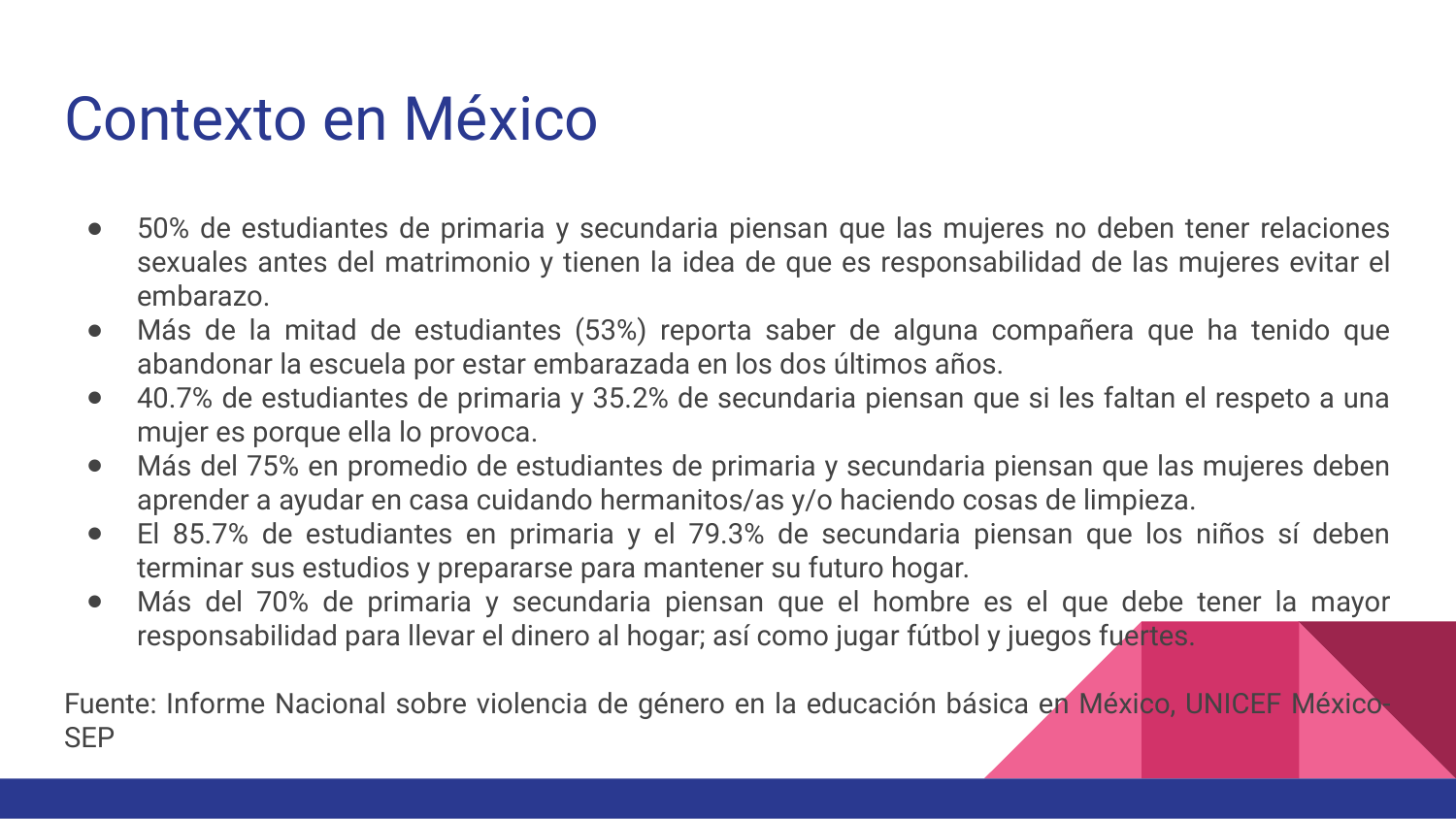

# Contexto en México
50% de estudiantes de primaria y secundaria piensan que las mujeres no deben tener relaciones sexuales antes del matrimonio y tienen la idea de que es responsabilidad de las mujeres evitar el embarazo.
Más de la mitad de estudiantes (53%) reporta saber de alguna compañera que ha tenido que abandonar la escuela por estar embarazada en los dos últimos años.
40.7% de estudiantes de primaria y 35.2% de secundaria piensan que si les faltan el respeto a una mujer es porque ella lo provoca.
Más del 75% en promedio de estudiantes de primaria y secundaria piensan que las mujeres deben aprender a ayudar en casa cuidando hermanitos/as y/o haciendo cosas de limpieza.
El 85.7% de estudiantes en primaria y el 79.3% de secundaria piensan que los niños sí deben terminar sus estudios y prepararse para mantener su futuro hogar.
Más del 70% de primaria y secundaria piensan que el hombre es el que debe tener la mayor responsabilidad para llevar el dinero al hogar; así como jugar fútbol y juegos fuertes.

Fuente: Informe Nacional sobre violencia de género en la educación básica en México, UNICEF México-SEP